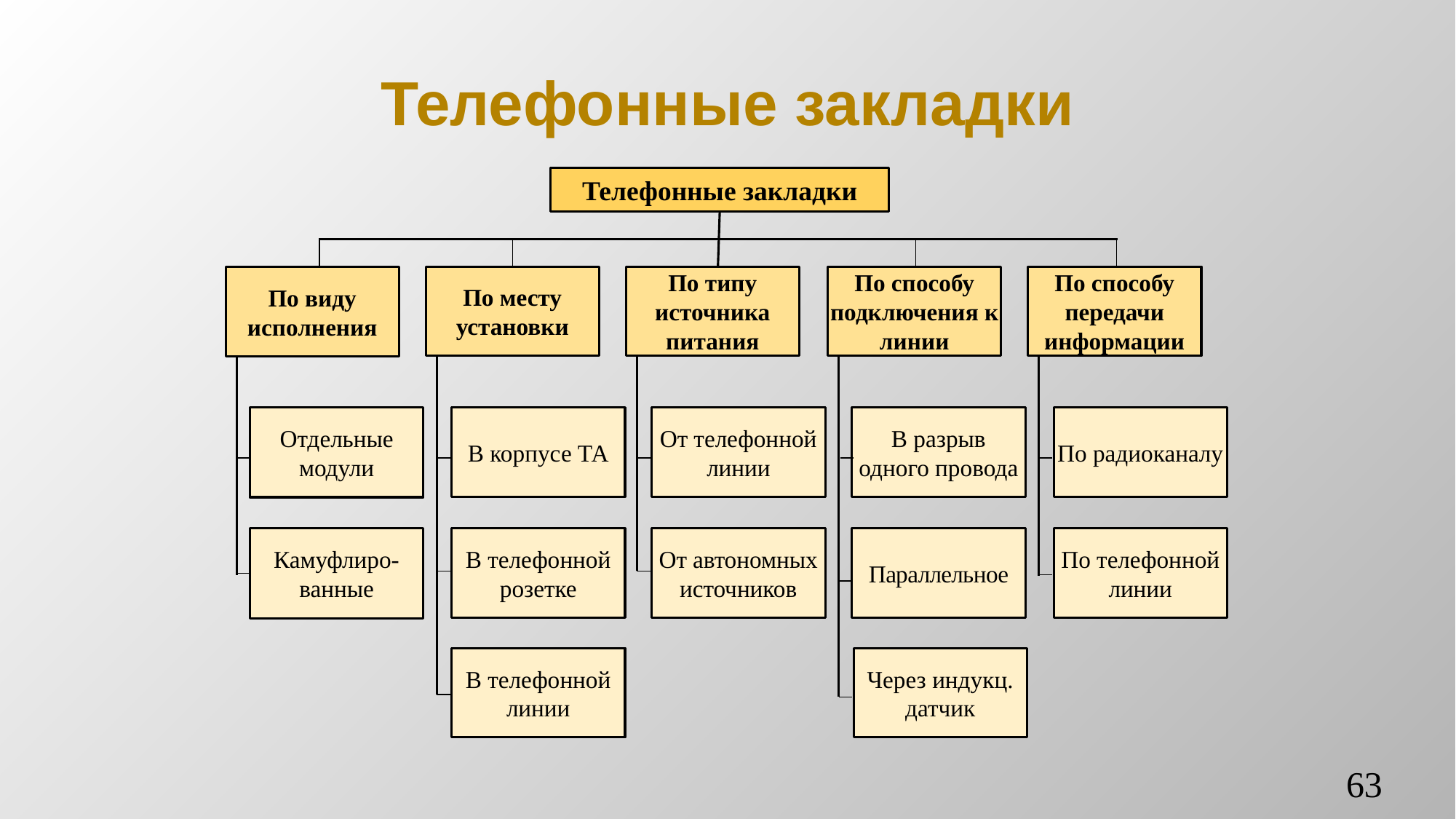

# Телефонные закладки
Телефонные закладки
По виду исполнения
По месту установки
По типу источника питания
По способу подключения к линии
По способу передачи информации
Отдельные модули
В корпусе ТА
От телефонной линии
В разрыв одного провода
По радиоканалу
Камуфлиро-ванные
В телефонной розетке
От автономных источников
Параллельное
По телефонной линии
В телефонной линии
Через индукц. датчик
63